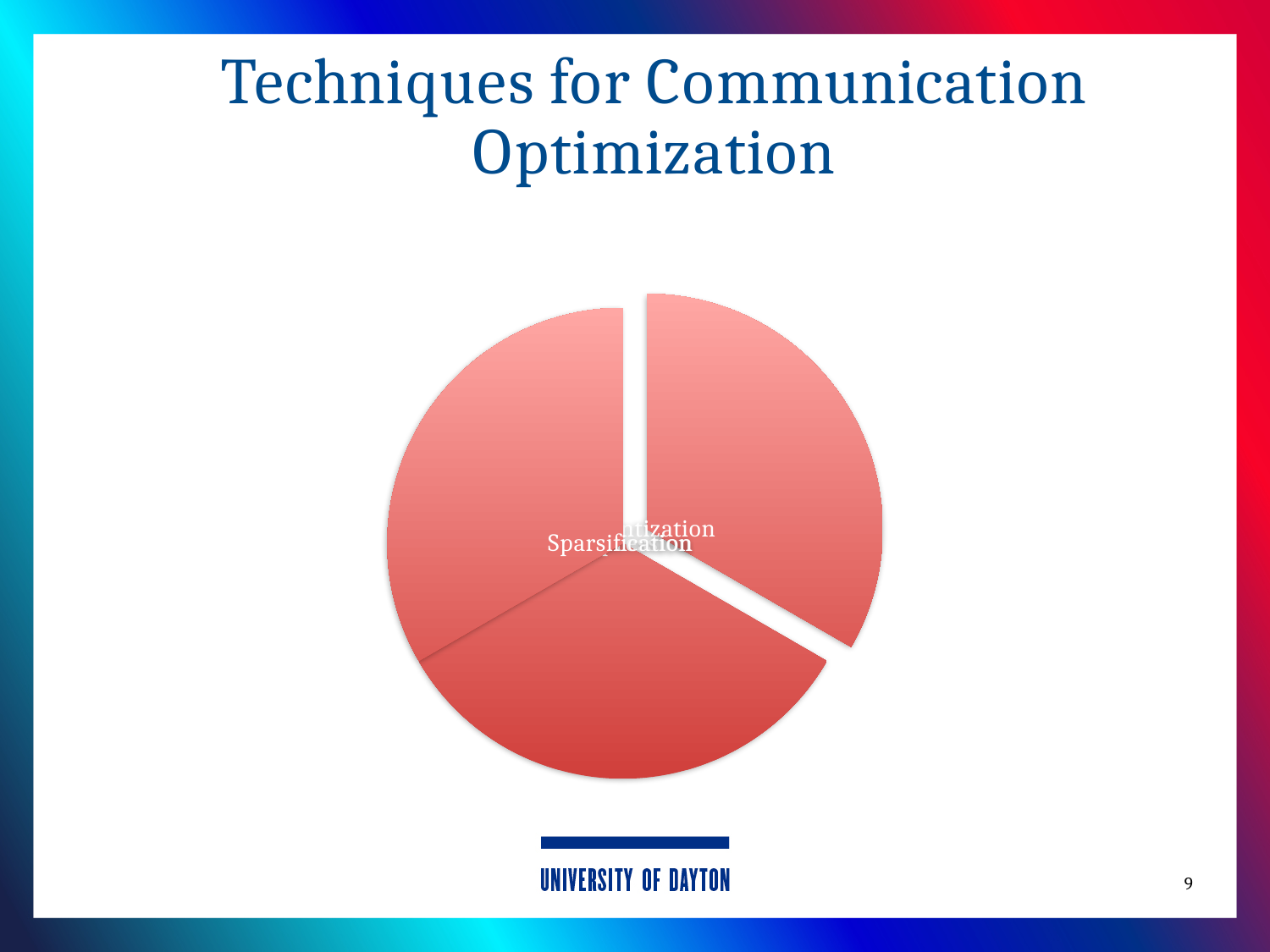

# Techniques for Communication Optimization
Quantization
Compression
Sparsification
9